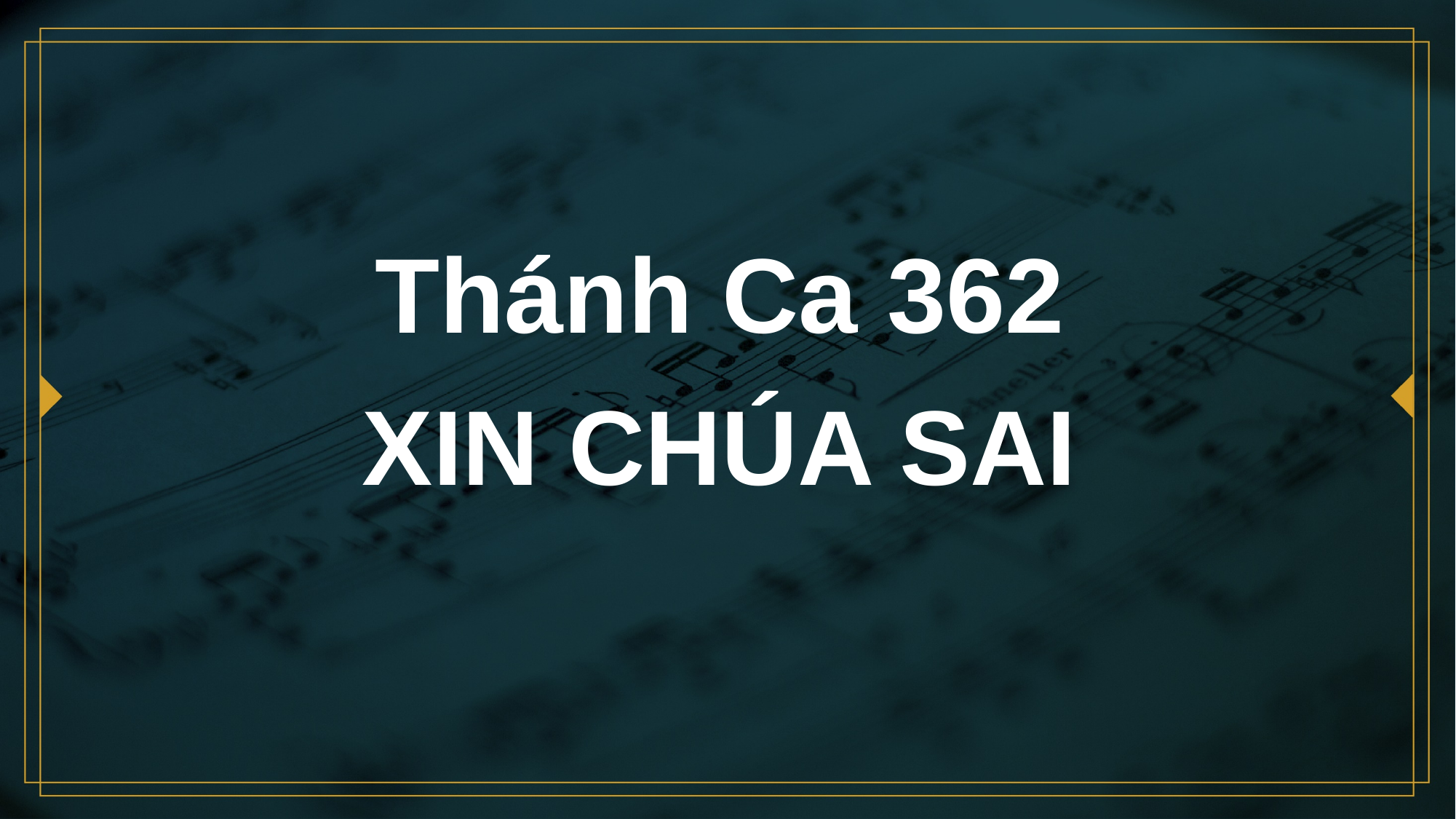

# Thánh Ca 362 XIN CHÚA SAI